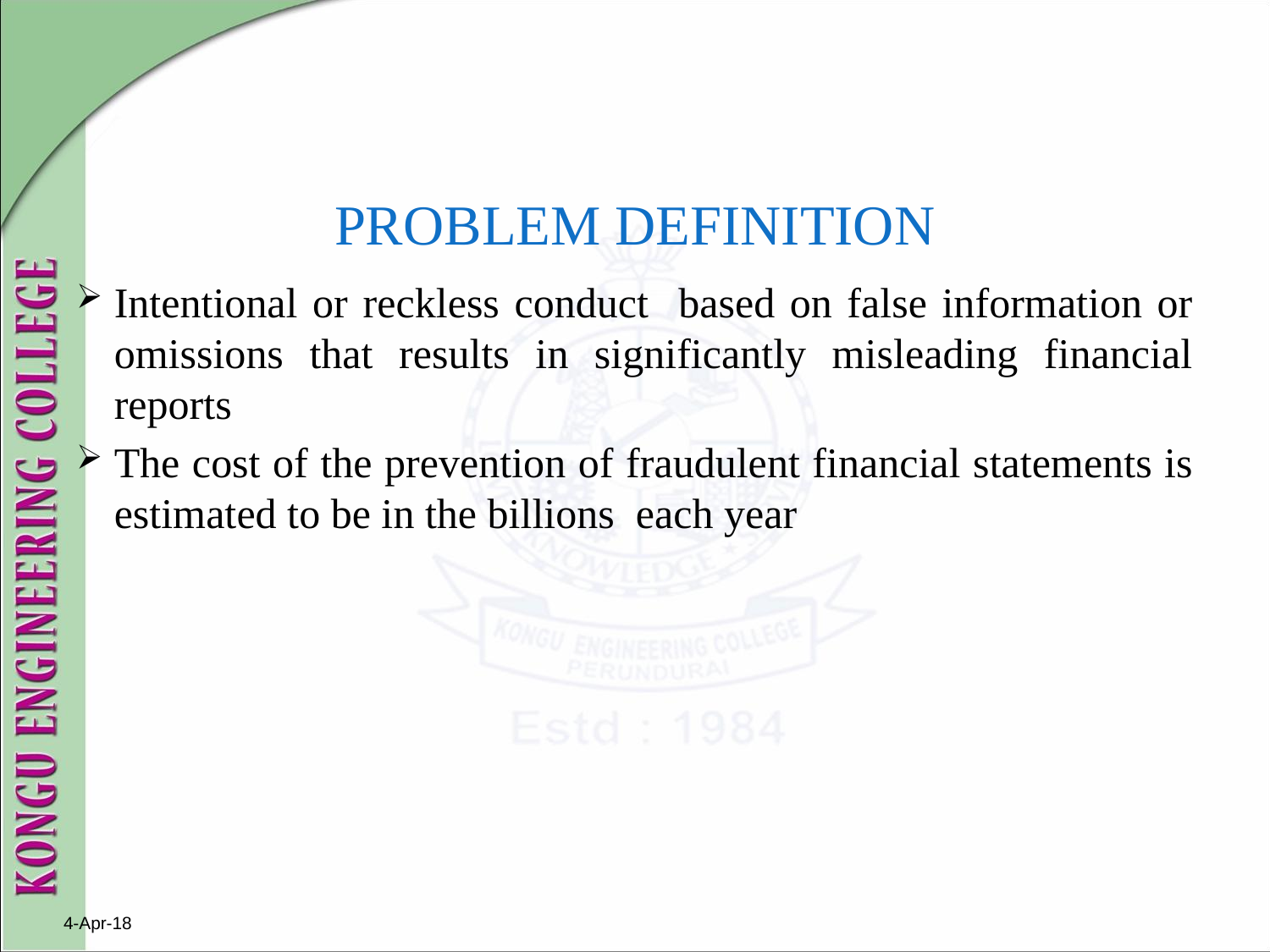

# PROBLEM DEFINITION
Intentional or reckless conduct  based on false information or omissions that results in significantly misleading financial reports
The cost of the prevention of fraudulent financial statements is estimated to be in the billions  each year
4-Apr-18